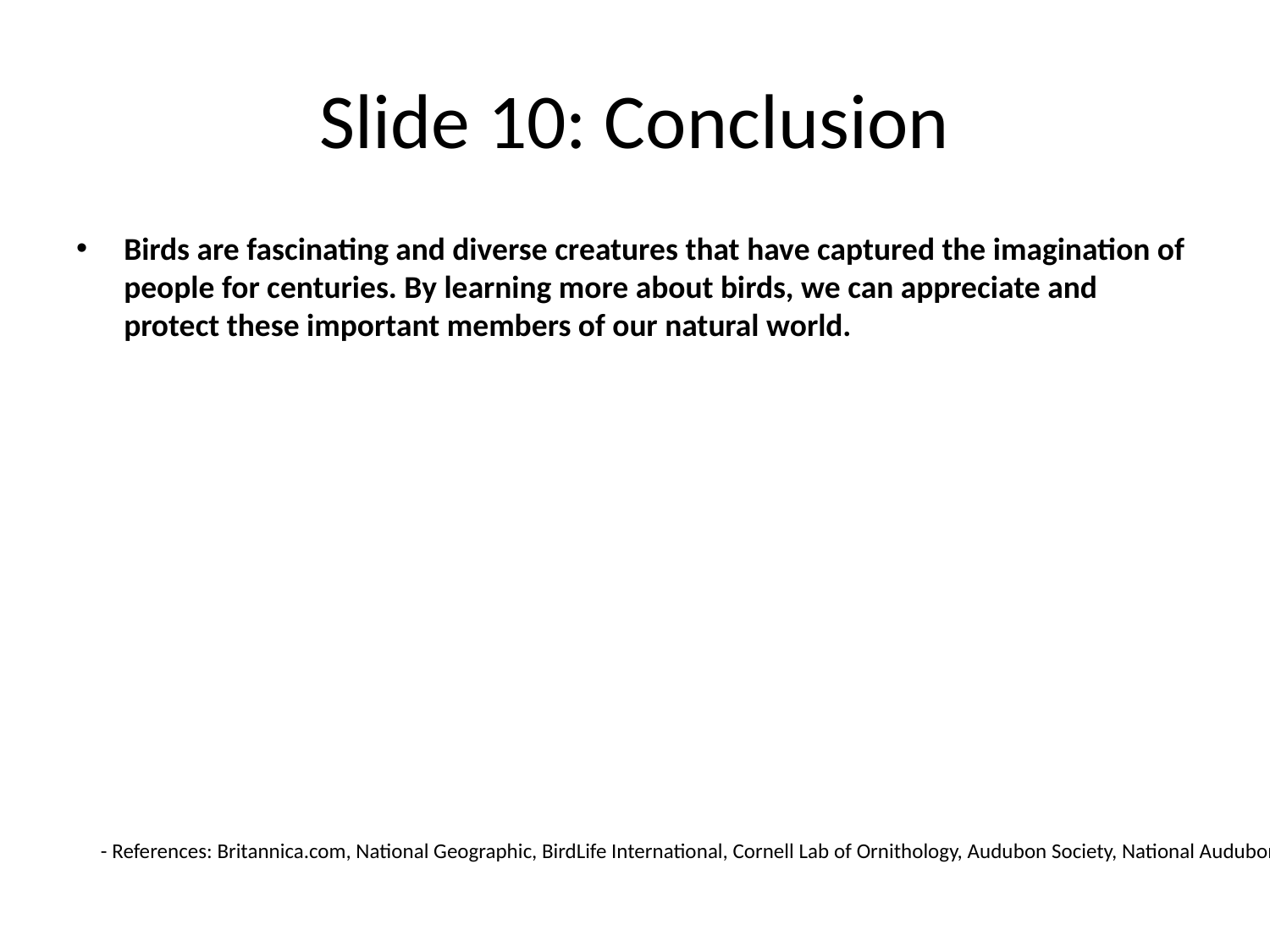

# Slide 10: Conclusion
Birds are fascinating and diverse creatures that have captured the imagination of people for centuries. By learning more about birds, we can appreciate and protect these important members of our natural world.

- References: Britannica.com, National Geographic, BirdLife International, Cornell Lab of Ornithology, Audubon Society, National Audubon Society, Mythology.net